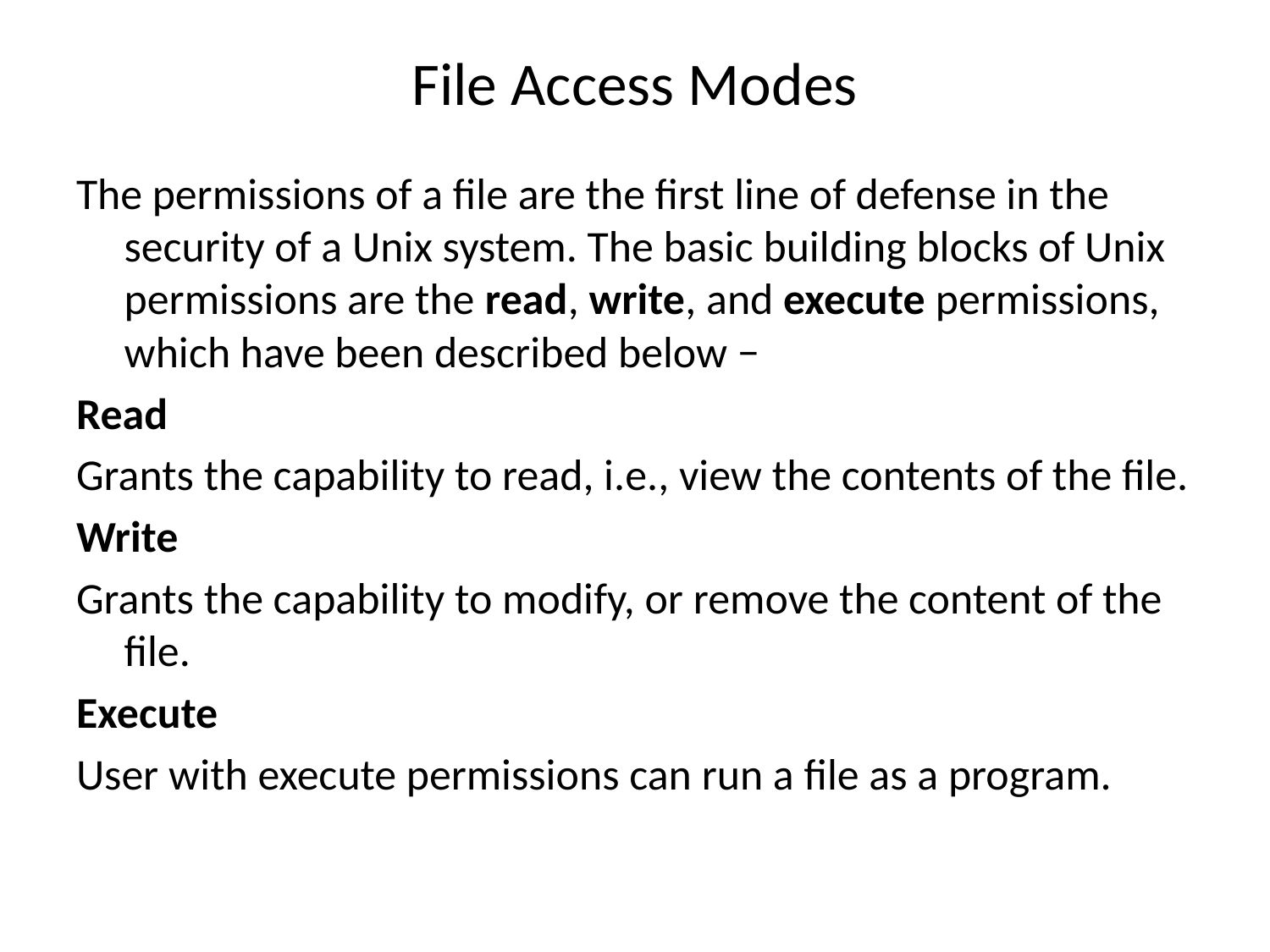

# File Access Modes
The permissions of a file are the first line of defense in the security of a Unix system. The basic building blocks of Unix permissions are the read, write, and execute permissions, which have been described below −
Read
Grants the capability to read, i.e., view the contents of the file.
Write
Grants the capability to modify, or remove the content of the file.
Execute
User with execute permissions can run a file as a program.